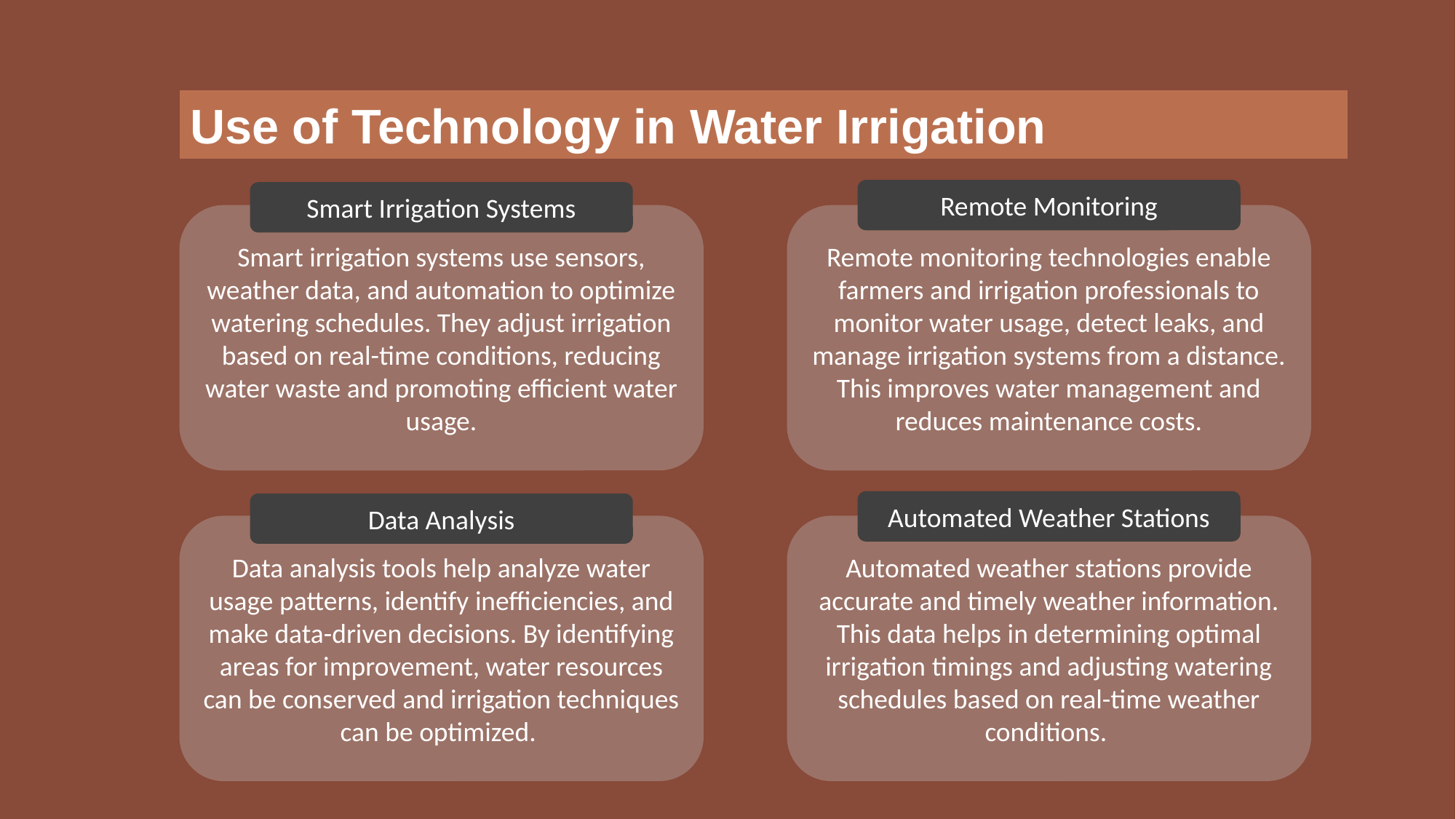

Use of Technology in Water Irrigation
Remote Monitoring
Smart Irrigation Systems
Smart irrigation systems use sensors, weather data, and automation to optimize watering schedules. They adjust irrigation based on real-time conditions, reducing water waste and promoting efficient water usage.
Remote monitoring technologies enable farmers and irrigation professionals to monitor water usage, detect leaks, and manage irrigation systems from a distance. This improves water management and reduces maintenance costs.
Automated Weather Stations
Data Analysis
Data analysis tools help analyze water usage patterns, identify inefficiencies, and make data-driven decisions. By identifying areas for improvement, water resources can be conserved and irrigation techniques can be optimized.
Automated weather stations provide accurate and timely weather information. This data helps in determining optimal irrigation timings and adjusting watering schedules based on real-time weather conditions.